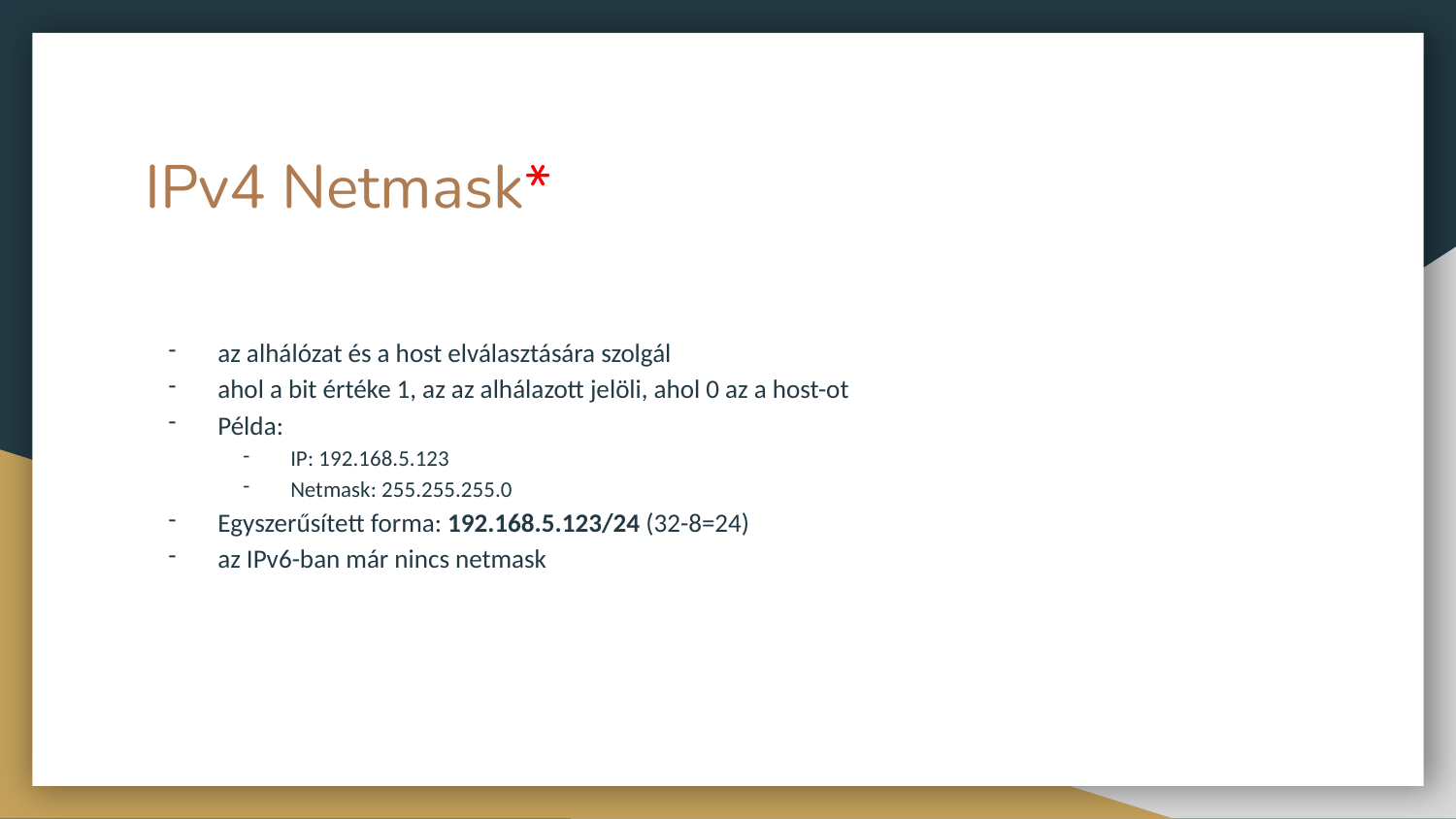

# IPv4 Netmask*
az alhálózat és a host elválasztására szolgál
ahol a bit értéke 1, az az alhálazott jelöli, ahol 0 az a host-ot
Példa:
IP: 192.168.5.123
Netmask: 255.255.255.0
Egyszerűsített forma: 192.168.5.123/24 (32-8=24)
az IPv6-ban már nincs netmask